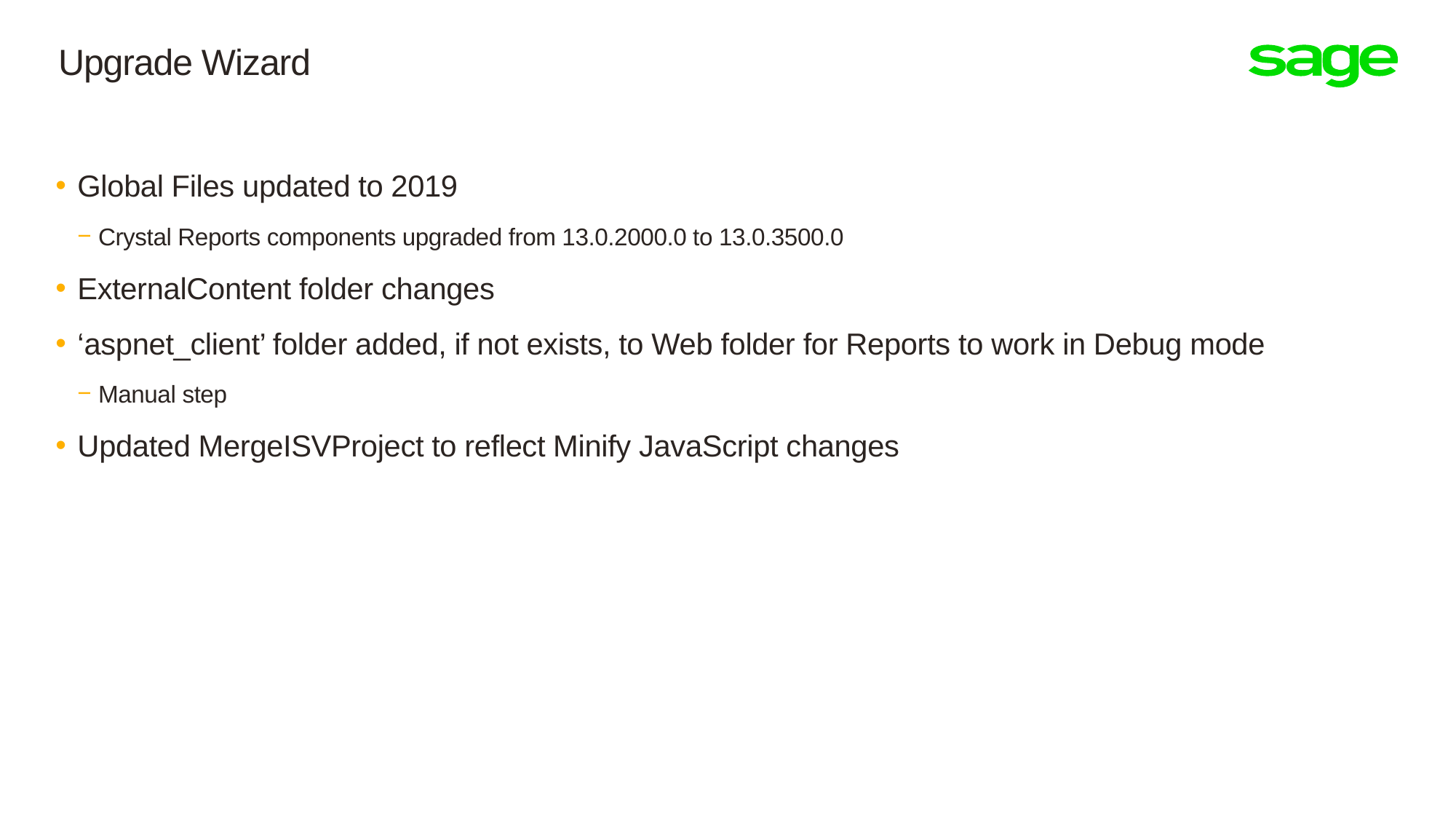

# Upgrade Wizard
Global Files updated to 2019
Crystal Reports components upgraded from 13.0.2000.0 to 13.0.3500.0
ExternalContent folder changes
‘aspnet_client’ folder added, if not exists, to Web folder for Reports to work in Debug mode
Manual step
Updated MergeISVProject to reflect Minify JavaScript changes